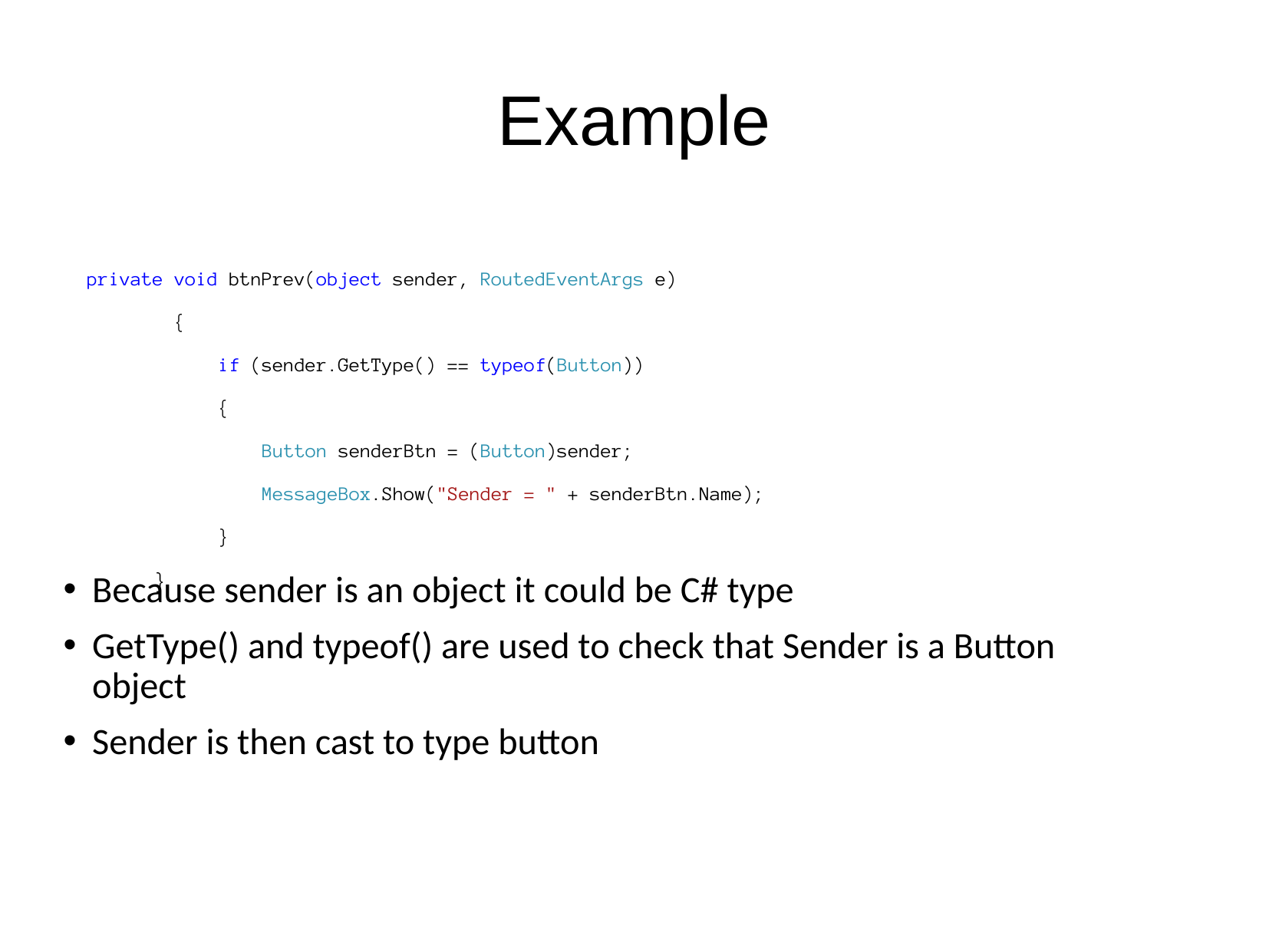

# Example
private void btnPrev(object sender, RoutedEventArgs e)
        {
            if (sender.GetType() == typeof(Button))
            {
                Button senderBtn = (Button)sender;
                MessageBox.Show("Sender = " + senderBtn.Name);
            }
        }
Because sender is an object it could be C# type
GetType() and typeof() are used to check that Sender is a Button object
Sender is then cast to type button